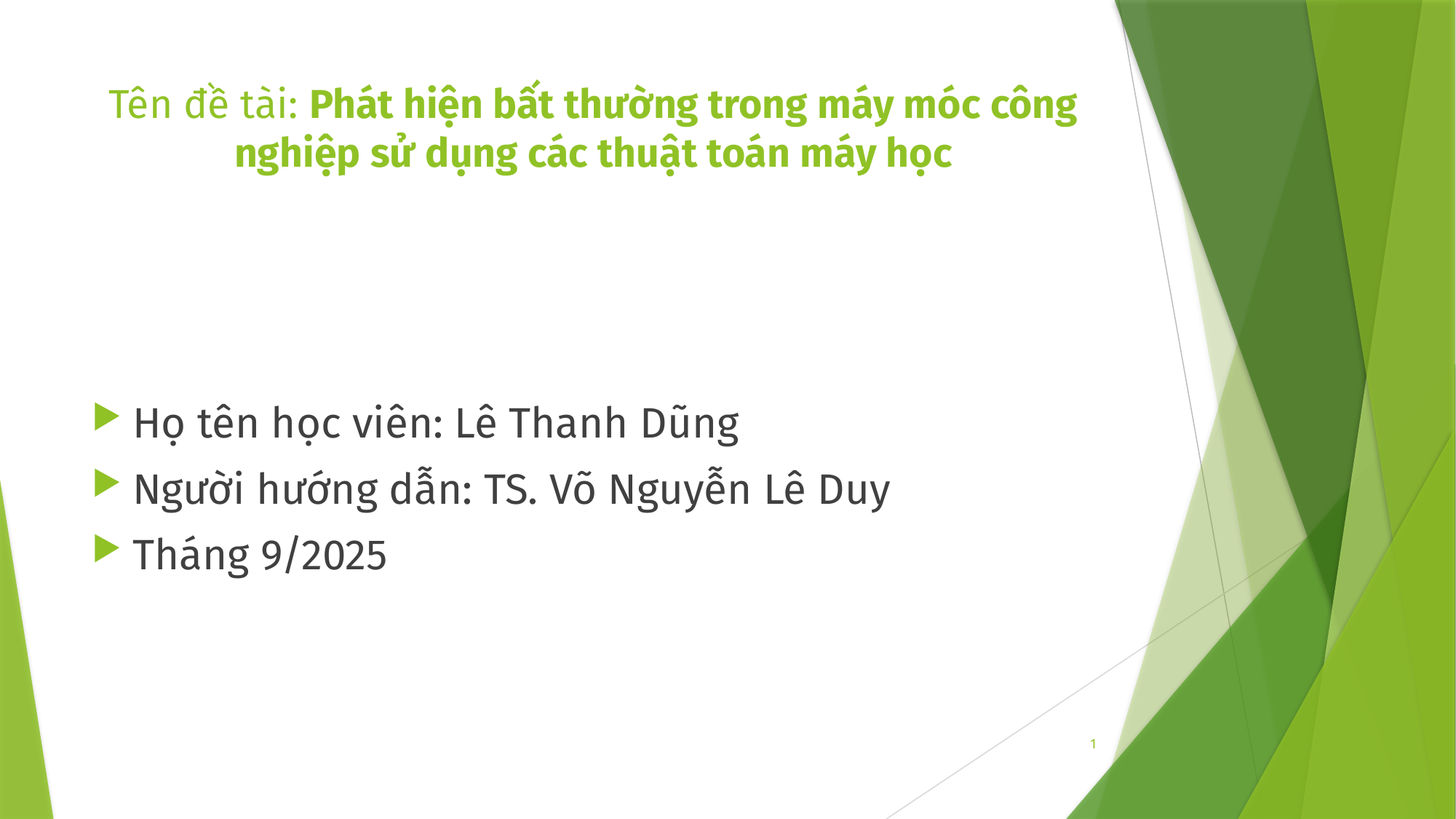

# Tên đề tài: Phát hiện bất thường trong máy móc công nghiệp sử dụng các thuật toán máy học

Họ tên học viên: Lê Thanh Dũng
Người hướng dẫn: TS. Võ Nguyễn Lê Duy
Tháng 9/2025

1